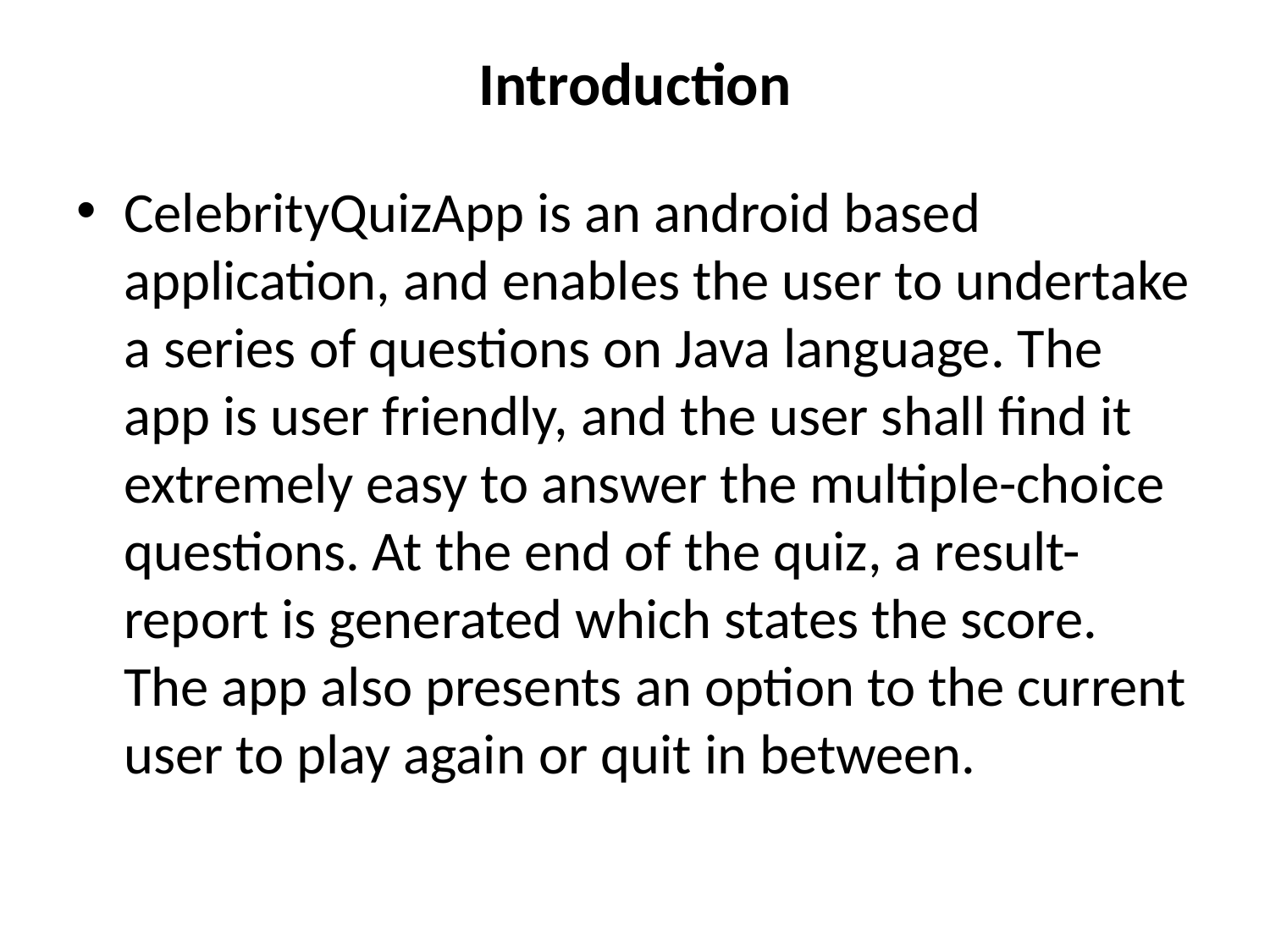

# Introduction
CelebrityQuizApp is an android based application, and enables the user to undertake a series of questions on Java language. The app is user friendly, and the user shall find it extremely easy to answer the multiple-choice questions. At the end of the quiz, a result-report is generated which states the score. The app also presents an option to the current user to play again or quit in between.